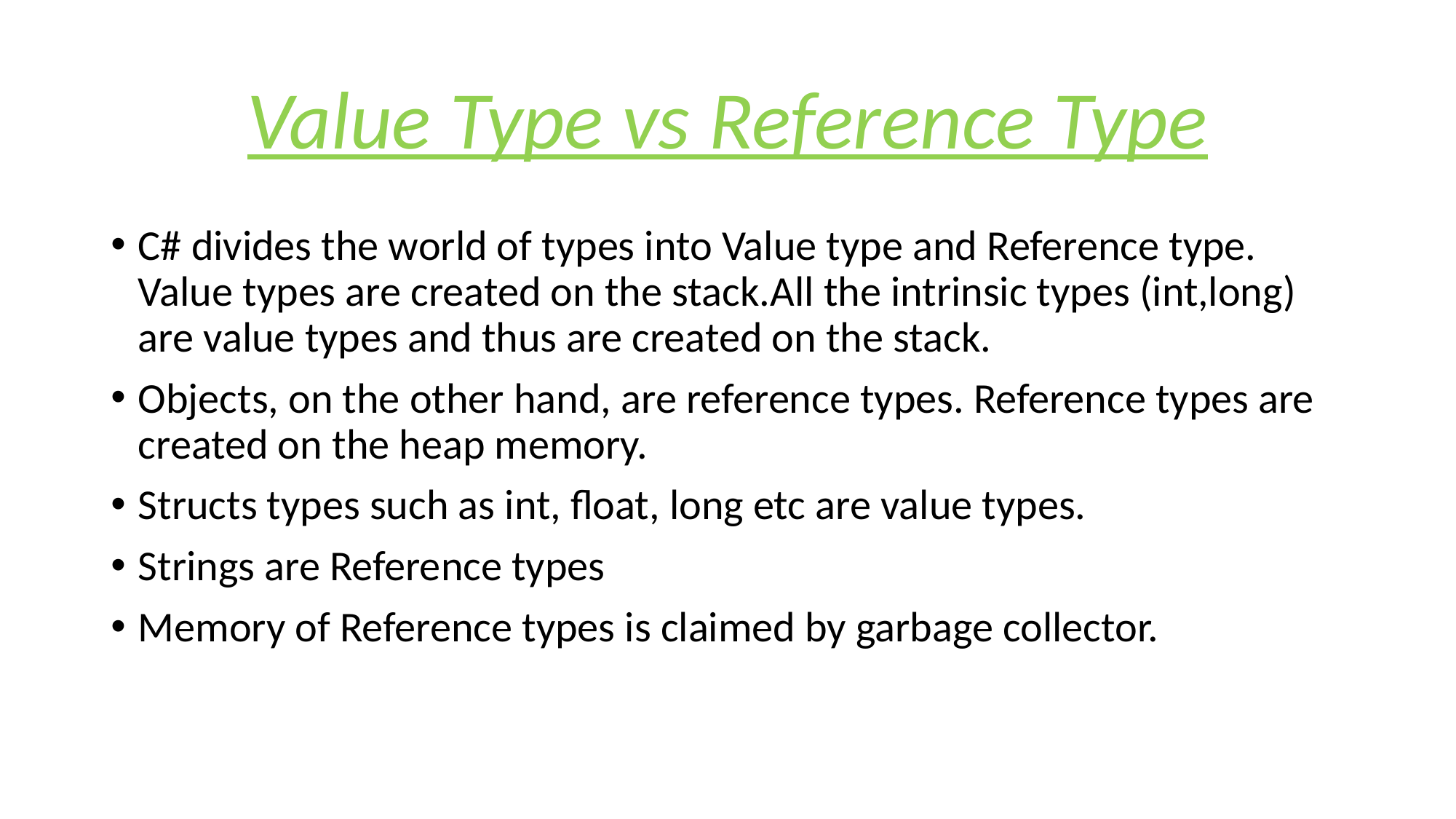

# Value Type vs Reference Type
C# divides the world of types into Value type and Reference type. Value types are created on the stack.All the intrinsic types (int,long) are value types and thus are created on the stack.
Objects, on the other hand, are reference types. Reference types are created on the heap memory.
Structs types such as int, float, long etc are value types.
Strings are Reference types
Memory of Reference types is claimed by garbage collector.